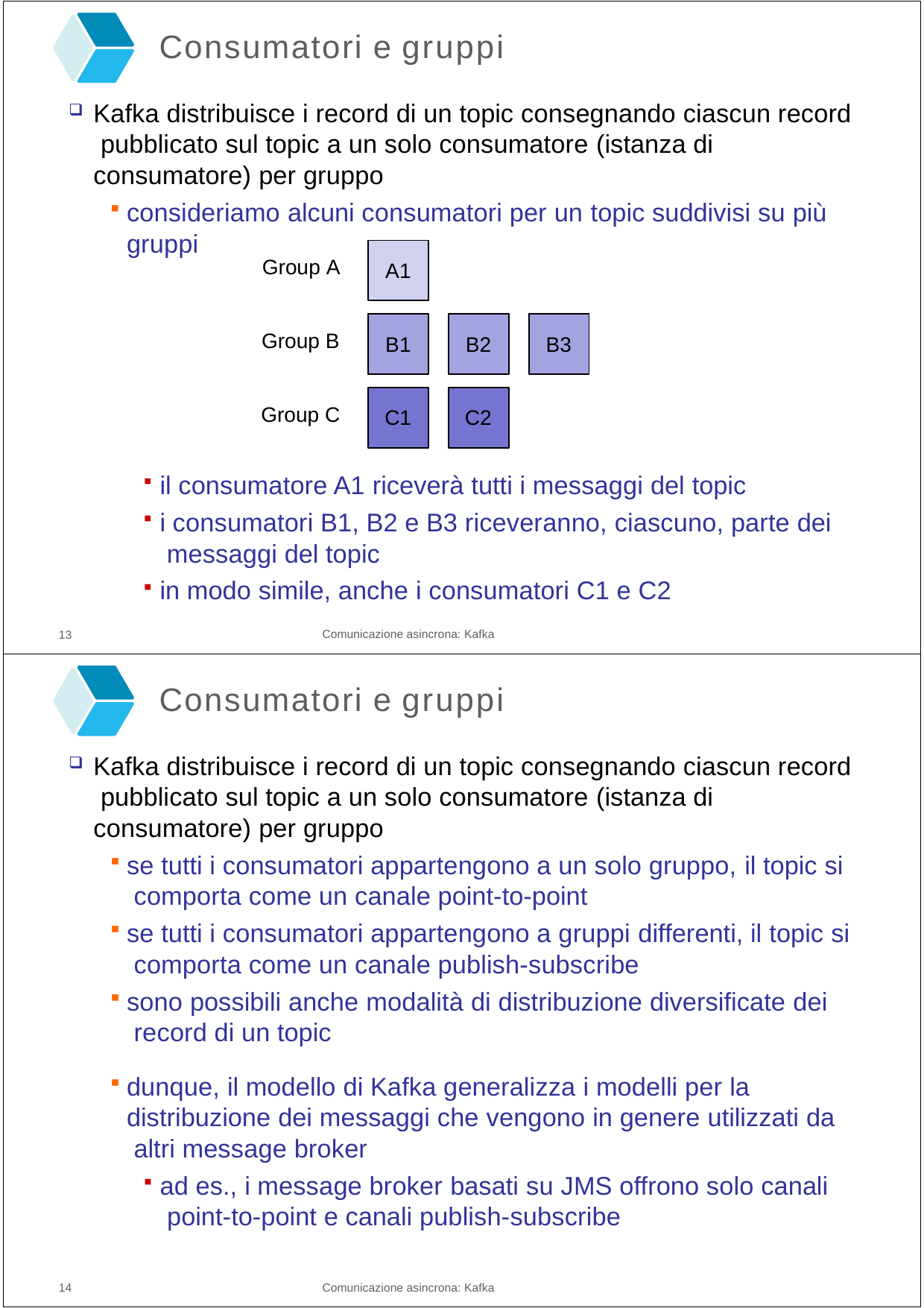

Consumatori e gruppi
Kafka distribuisce i record di un topic consegnando ciascun record  pubblicato sul topic a un solo consumatore (istanza di  consumatore) per gruppo
consideriamo alcuni consumatori per un topic suddivisi su più
gruppi

A1
Group A

B1
B2
B3
Group B

C1
C2
Group C
il consumatore A1 riceverà tutti i messaggi del topic
i consumatori B1, B2 e B3 riceveranno, ciascuno, parte dei  messaggi del topic
in modo simile, anche i consumatori C1 e C2
Comunicazione asincrona: Kafka
13

Consumatori e gruppi
Kafka distribuisce i record di un topic consegnando ciascun record  pubblicato sul topic a un solo consumatore (istanza di  consumatore) per gruppo
se tutti i consumatori appartengono a un solo gruppo, il topic si  comporta come un canale point-to-point
se tutti i consumatori appartengono a gruppi differenti, il topic si  comporta come un canale publish-subscribe
sono possibili anche modalità di distribuzione diversificate dei  record di un topic
dunque, il modello di Kafka generalizza i modelli per la  distribuzione dei messaggi che vengono in genere utilizzati da  altri message broker
ad es., i message broker basati su JMS offrono solo canali  point-to-point e canali publish-subscribe
14
Comunicazione asincrona: Kafka